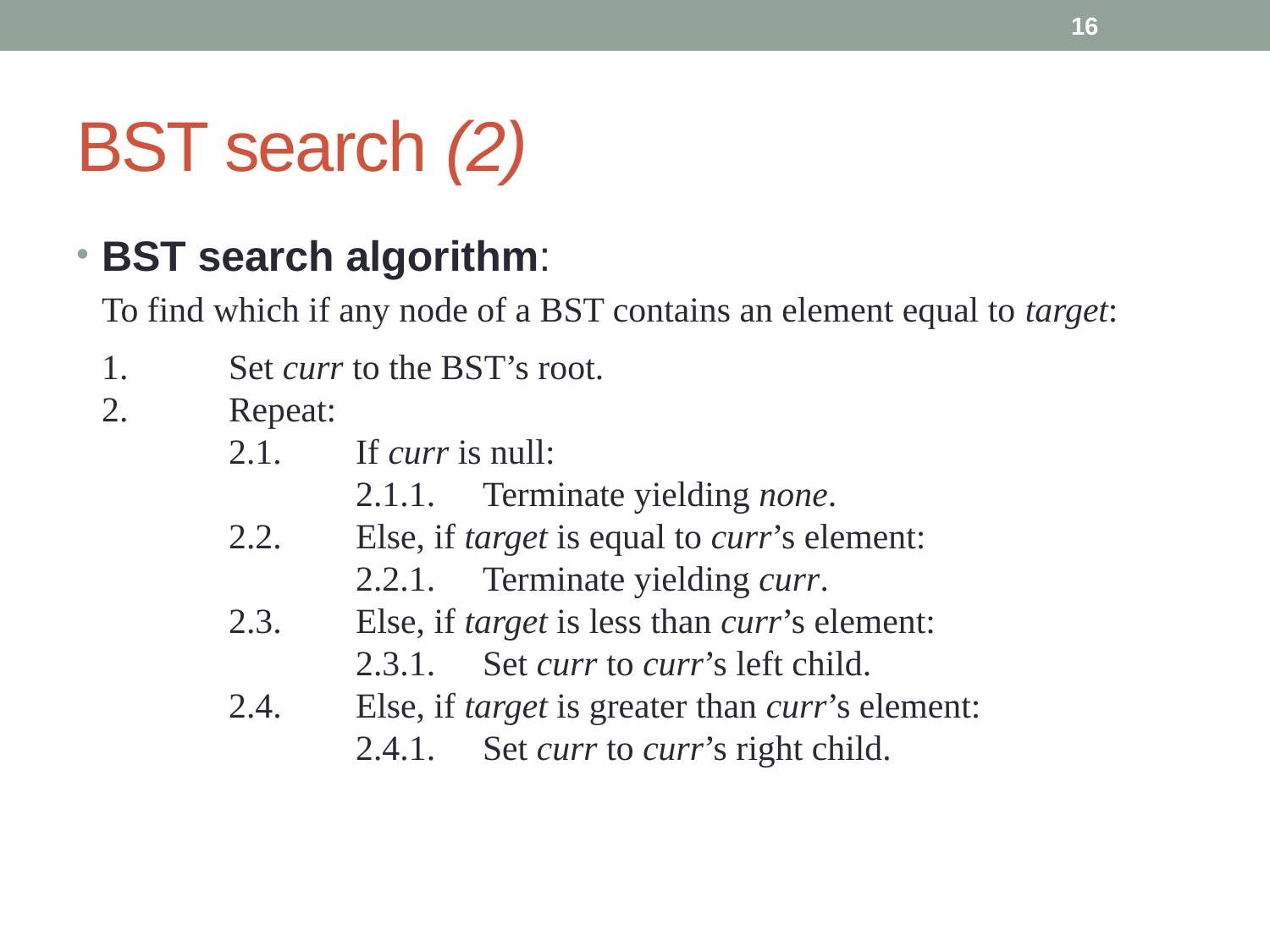

16
# BST search (2)
BST search algorithm:
	To find which if any node of a BST contains an element equal to target:
	1.	Set curr to the BST’s root.
2.	Repeat:
	2.1.	If curr is null:
		2.1.1.	Terminate yielding none.
	2.2.	Else, if target is equal to curr’s element:
		2.2.1.	Terminate yielding curr.
	2.3.	Else, if target is less than curr’s element:
		2.3.1.	Set curr to curr’s left child.
	2.4.	Else, if target is greater than curr’s element:
		2.4.1.	Set curr to curr’s right child.